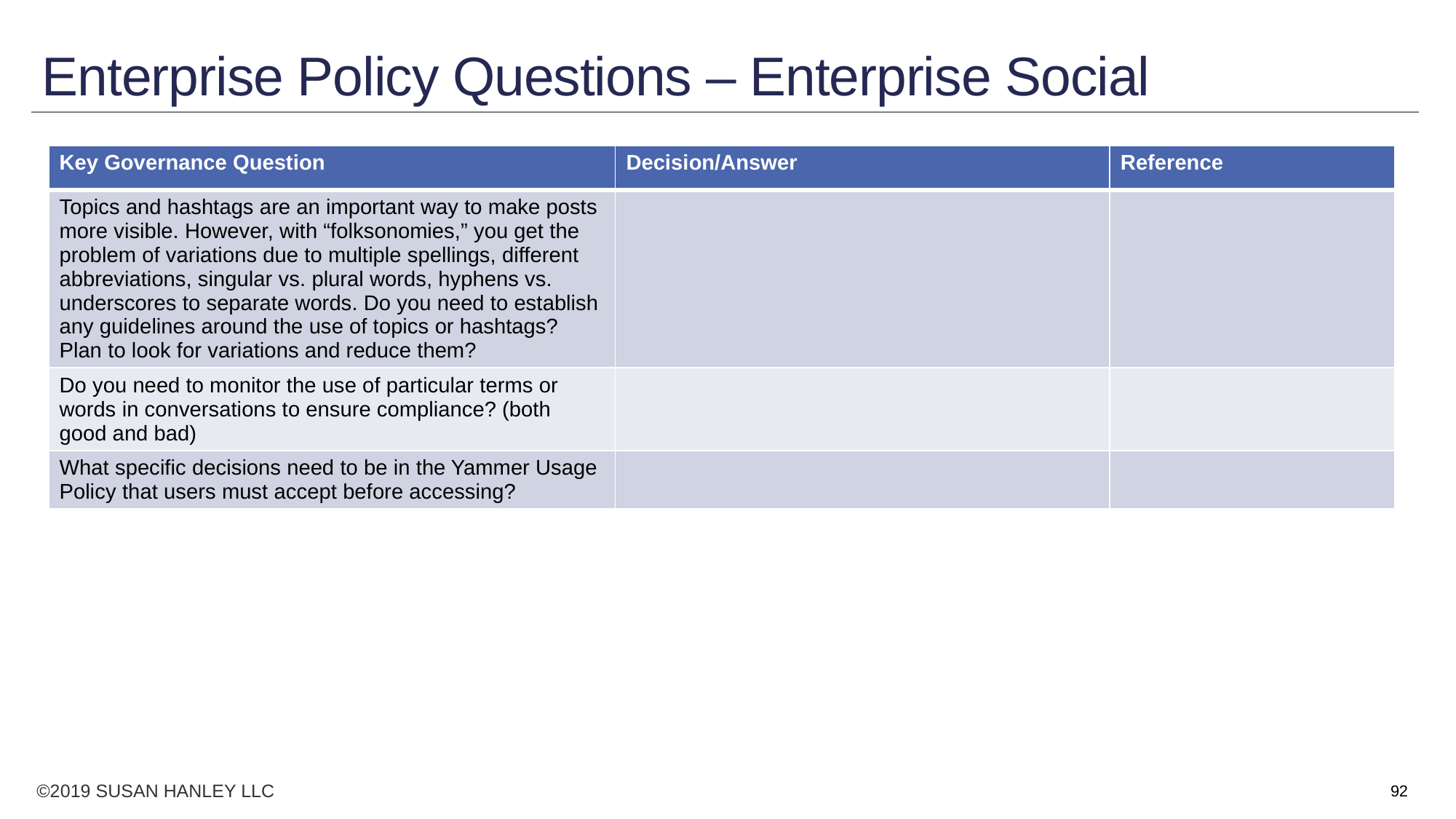

# Enterprise Policy Questions – Enterprise Social
| Key Governance Question | Decision/Answer | Reference |
| --- | --- | --- |
| Topics and hashtags are an important way to make posts more visible. However, with “folksonomies,” you get the problem of variations due to multiple spellings, different abbreviations, singular vs. plural words, hyphens vs. underscores to separate words. Do you need to establish any guidelines around the use of topics or hashtags? Plan to look for variations and reduce them? |  |  |
| Do you need to monitor the use of particular terms or words in conversations to ensure compliance? (both good and bad) |  |  |
| What specific decisions need to be in the Yammer Usage Policy that users must accept before accessing? |  |  |
92